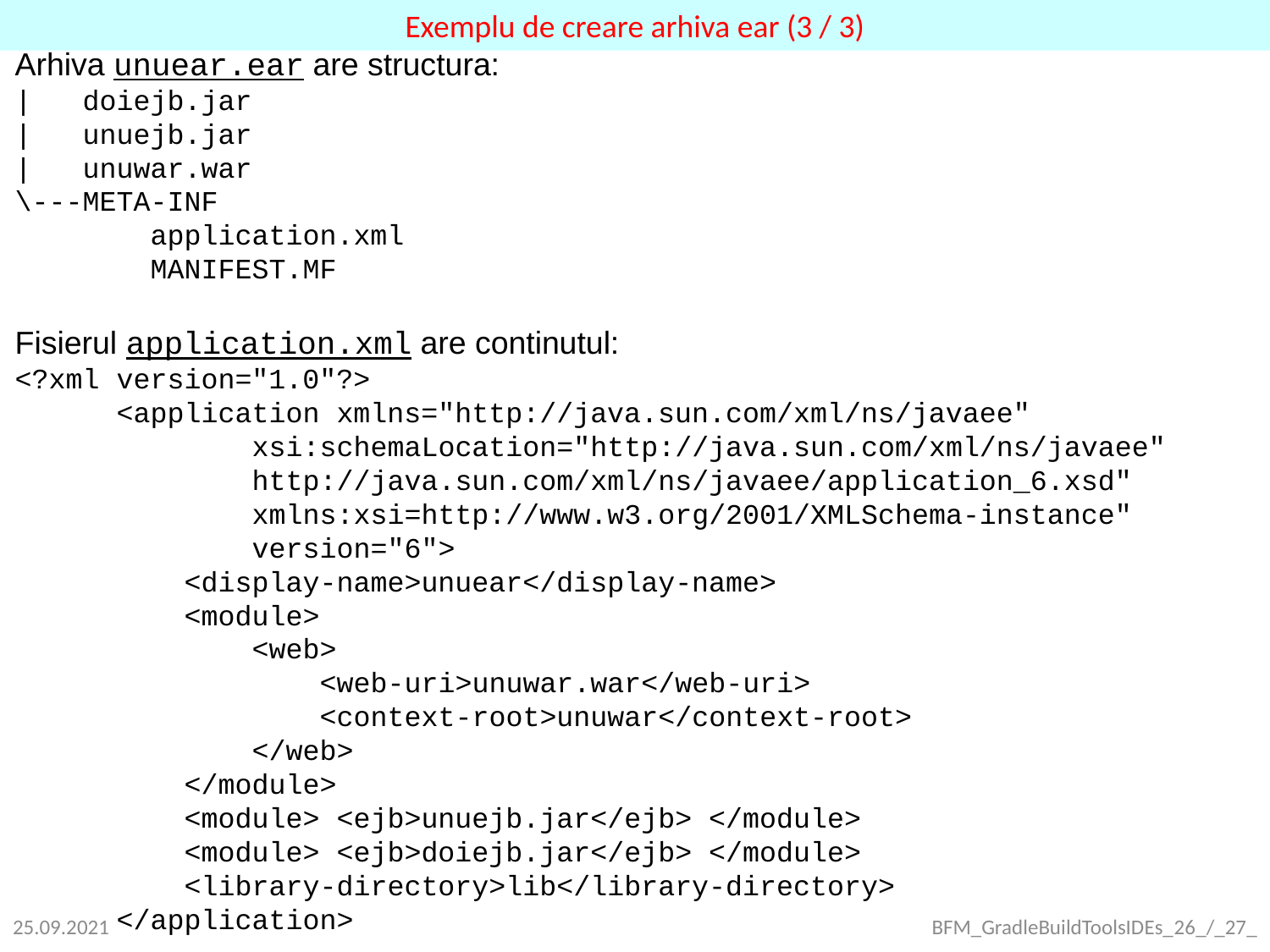

Exemplu de creare arhiva ear (3 / 3)
Arhiva unuear.ear are structura:
|   doiejb.jar
|   unuejb.jar
|   unuwar.war
\---META-INF
        application.xml
        MANIFEST.MF

Fisierul application.xml are continutul:
<?xml version="1.0"?>
      <application xmlns="http://java.sun.com/xml/ns/javaee"
              xsi:schemaLocation="http://java.sun.com/xml/ns/javaee"
              http://java.sun.com/xml/ns/javaee/application_6.xsd"
              xmlns:xsi=http://www.w3.org/2001/XMLSchema-instance"
              version="6">
          <display-name>unuear</display-name>
          <module>
              <web>
                  <web-uri>unuwar.war</web-uri>
                  <context-root>unuwar</context-root>
              </web>
          </module>
          <module> <ejb>unuejb.jar</ejb> </module>
          <module> <ejb>doiejb.jar</ejb> </module>
          <library-directory>lib</library-directory>
      </application>

25.09.2021
BFM_GradleBuildToolsIDEs_26_/_27_